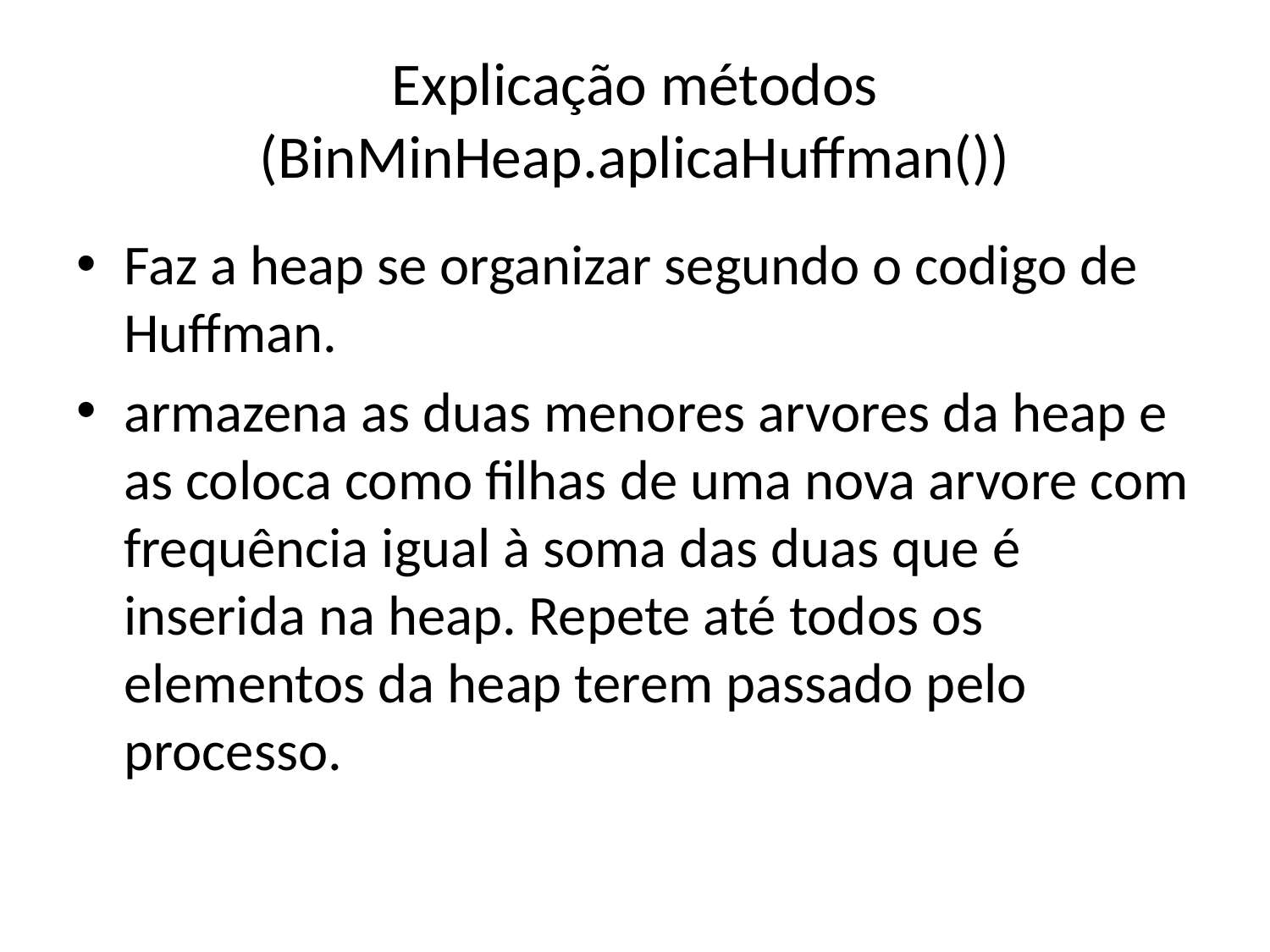

# Explicação métodos (BinMinHeap.aplicaHuffman())
Faz a heap se organizar segundo o codigo de Huffman.
armazena as duas menores arvores da heap e as coloca como filhas de uma nova arvore com frequência igual à soma das duas que é inserida na heap. Repete até todos os elementos da heap terem passado pelo processo.